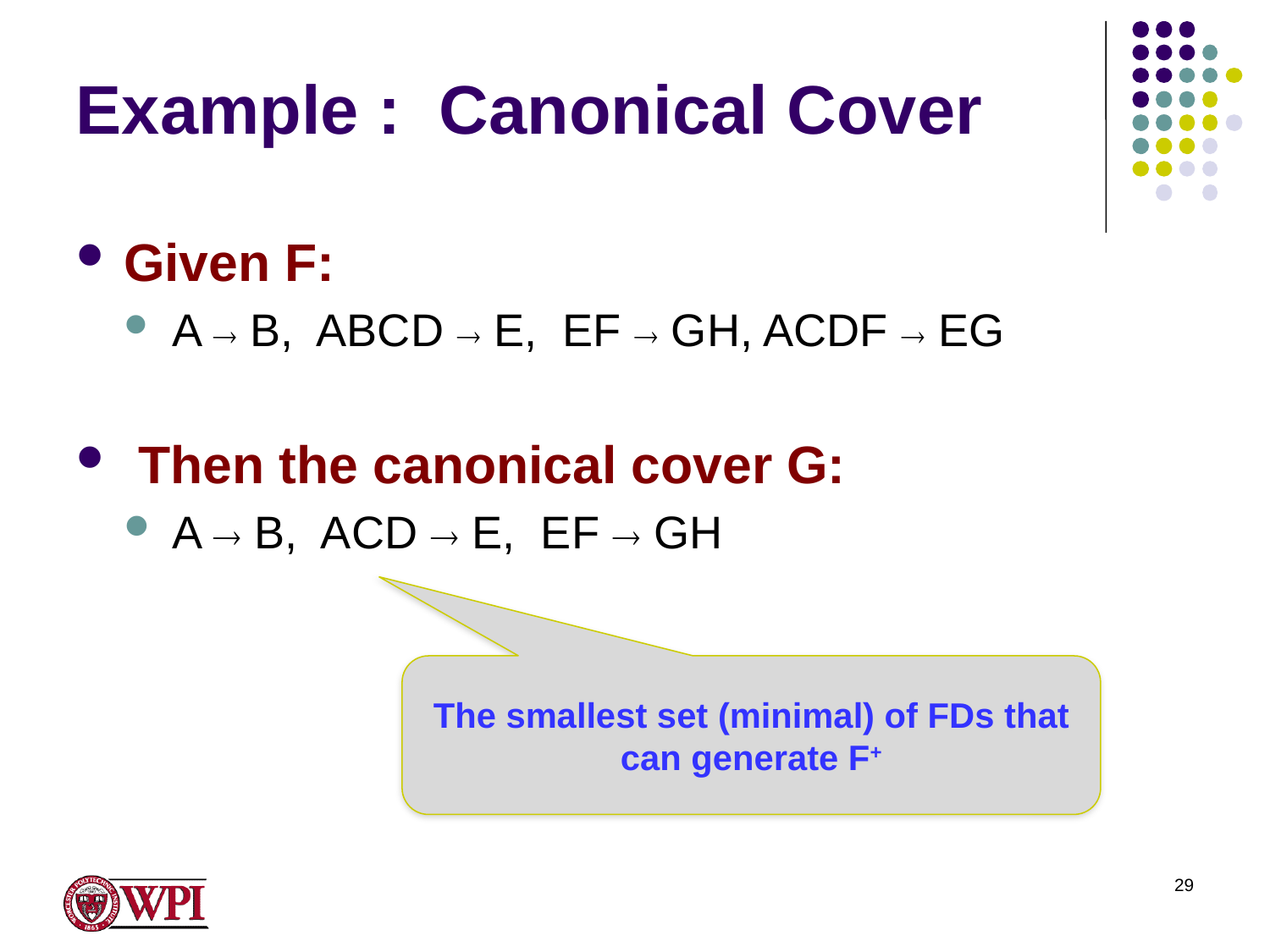

# Example :  Canonical Cover
Given F:
A → B,  ABCD → E,  EF → GH, ACDF → EG

 Then the canonical cover G:
A → B,  ACD → E,  EF → GH
The smallest set (minimal) of FDs that can generate F+
29